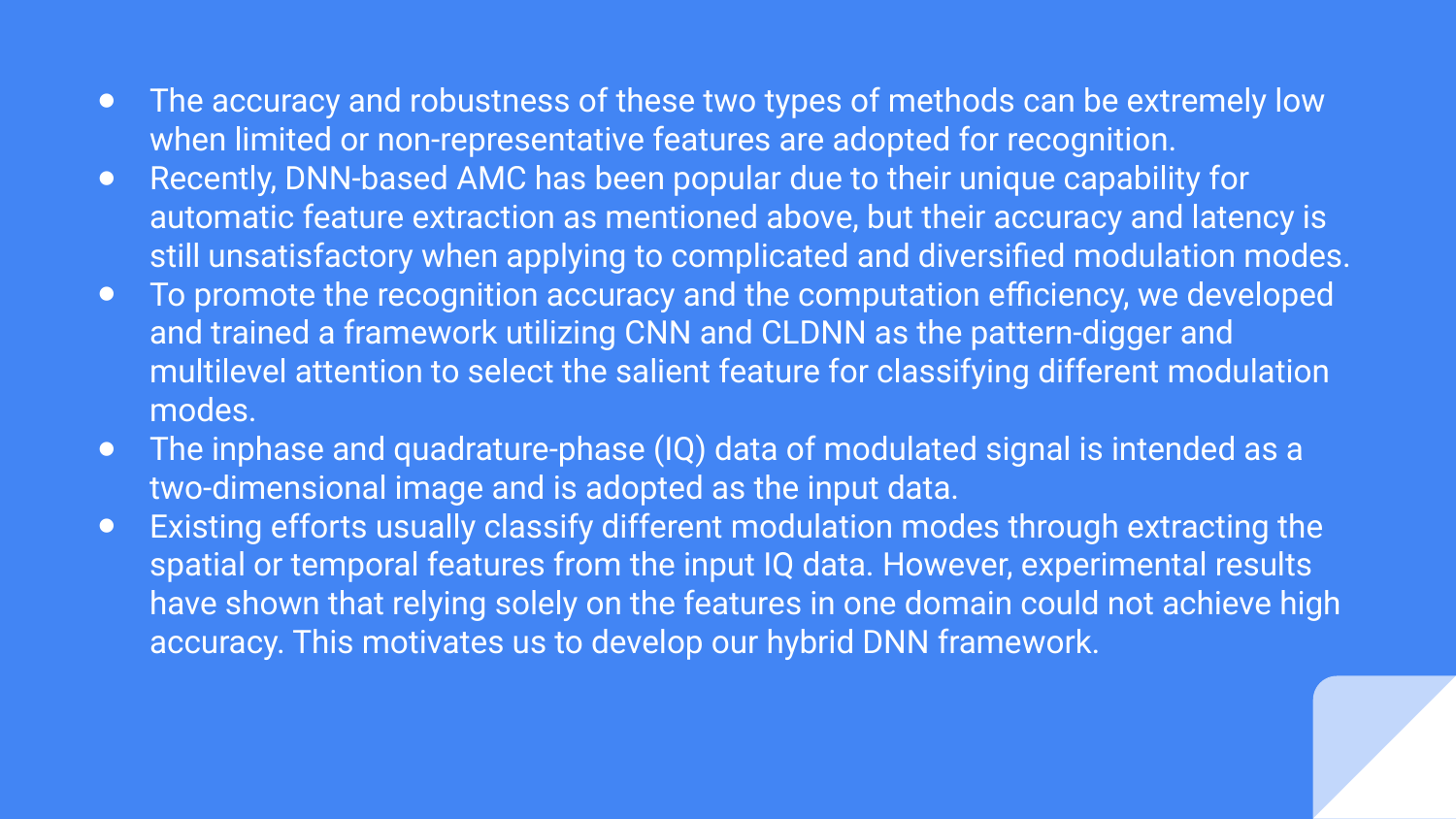

The accuracy and robustness of these two types of methods can be extremely low when limited or non-representative features are adopted for recognition.
Recently, DNN-based AMC has been popular due to their unique capability for automatic feature extraction as mentioned above, but their accuracy and latency is still unsatisfactory when applying to complicated and diversified modulation modes.
To promote the recognition accuracy and the computation efficiency, we developed and trained a framework utilizing CNN and CLDNN as the pattern-digger and multilevel attention to select the salient feature for classifying different modulation modes.
The inphase and quadrature-phase (IQ) data of modulated signal is intended as a two-dimensional image and is adopted as the input data.
Existing efforts usually classify different modulation modes through extracting the spatial or temporal features from the input IQ data. However, experimental results have shown that relying solely on the features in one domain could not achieve high accuracy. This motivates us to develop our hybrid DNN framework.